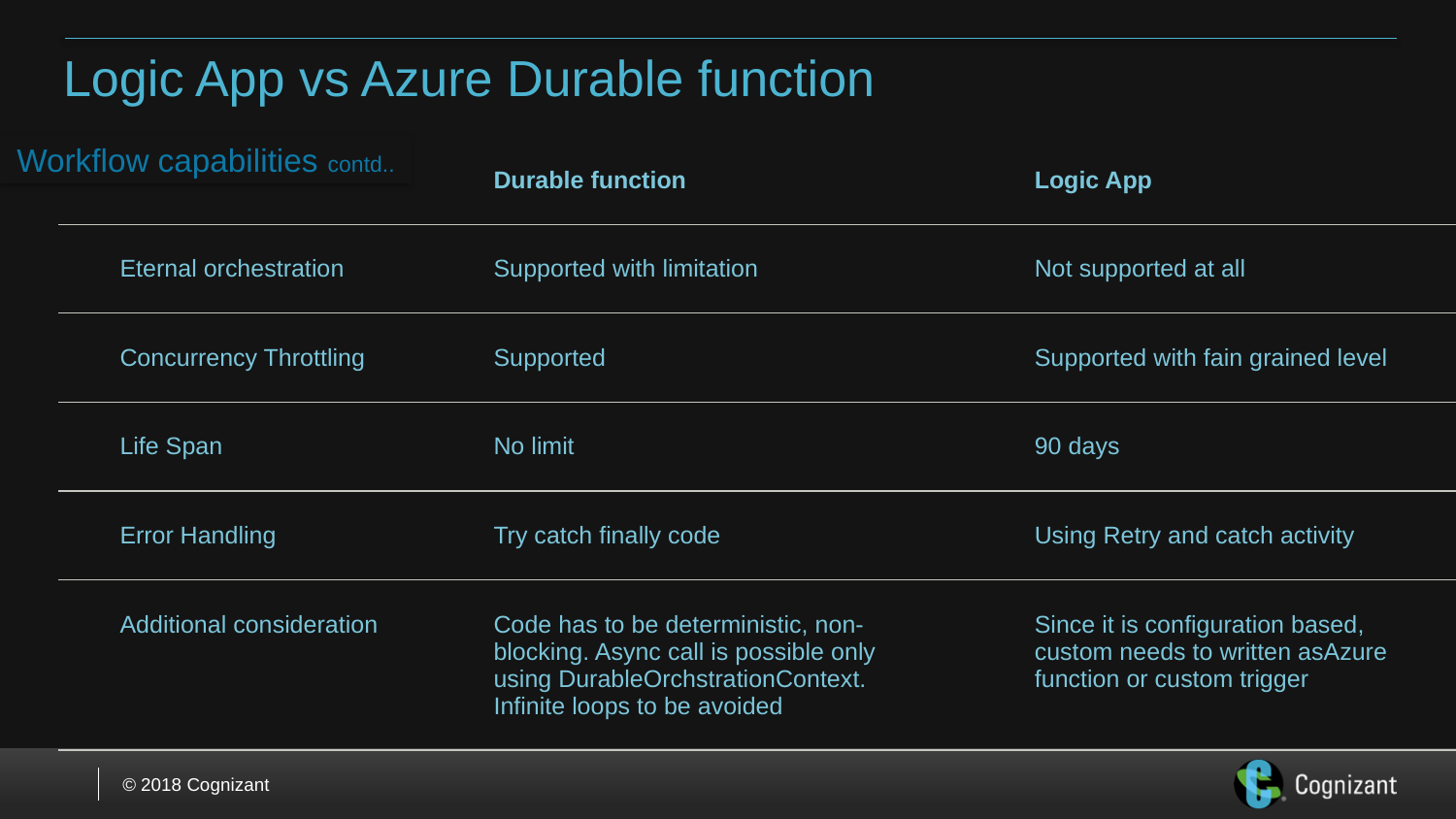

# Logic App vs Azure Durable function
Workflow capabilities contd..
|  | Durable function | Logic App |
| --- | --- | --- |
| Eternal orchestration | Supported with limitation | Not supported at all |
| Concurrency Throttling | Supported | Supported with fain grained level |
| Life Span | No limit | 90 days |
| Error Handling | Try catch finally code | Using Retry and catch activity |
| Additional consideration | Code has to be deterministic, non-blocking. Async call is possible only using DurableOrchstrationContext. Infinite loops to be avoided | Since it is configuration based, custom needs to written asAzure function or custom trigger |